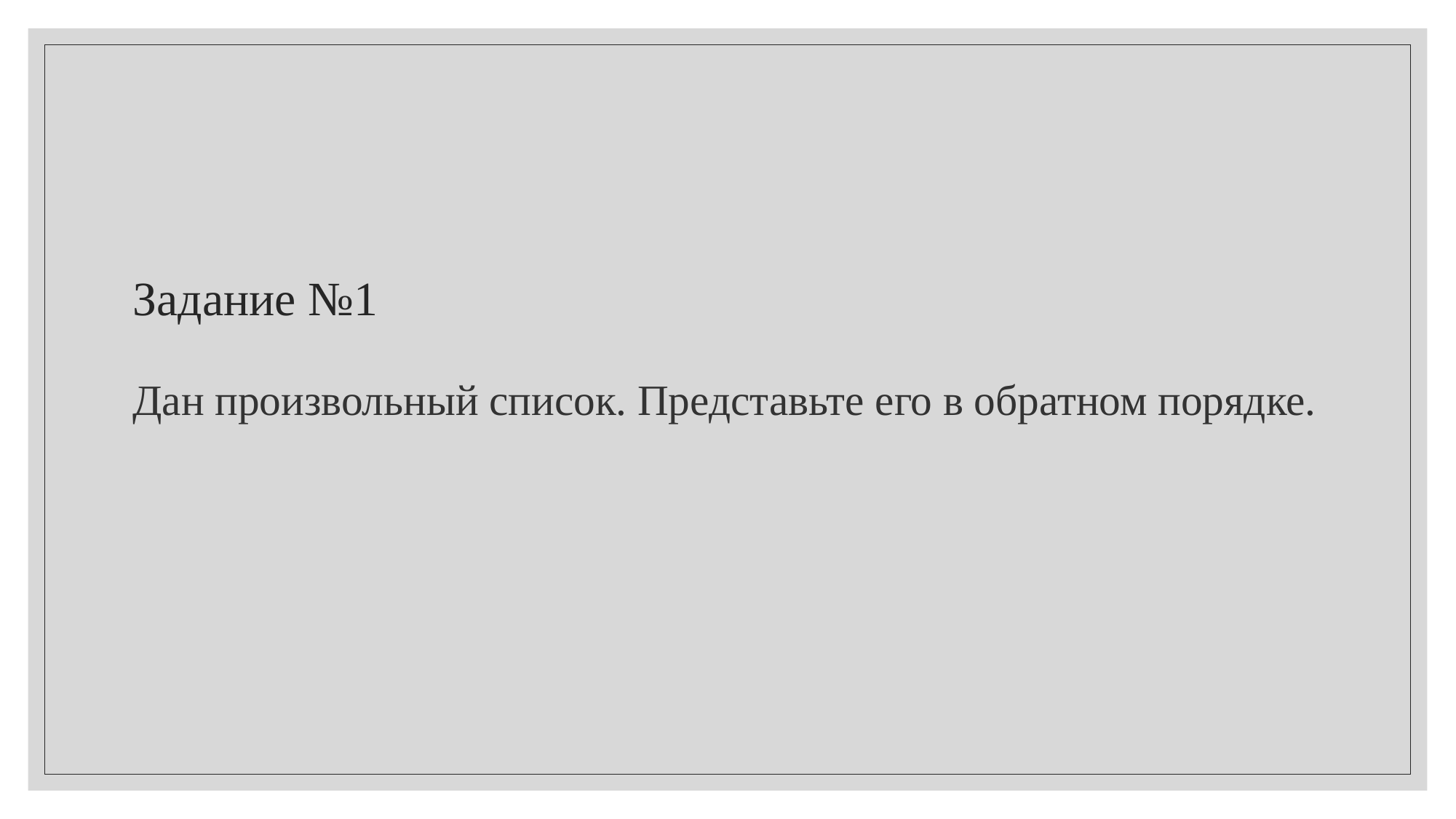

# Задание №1 Дан произвольный список. Представьте его в обратном порядке.